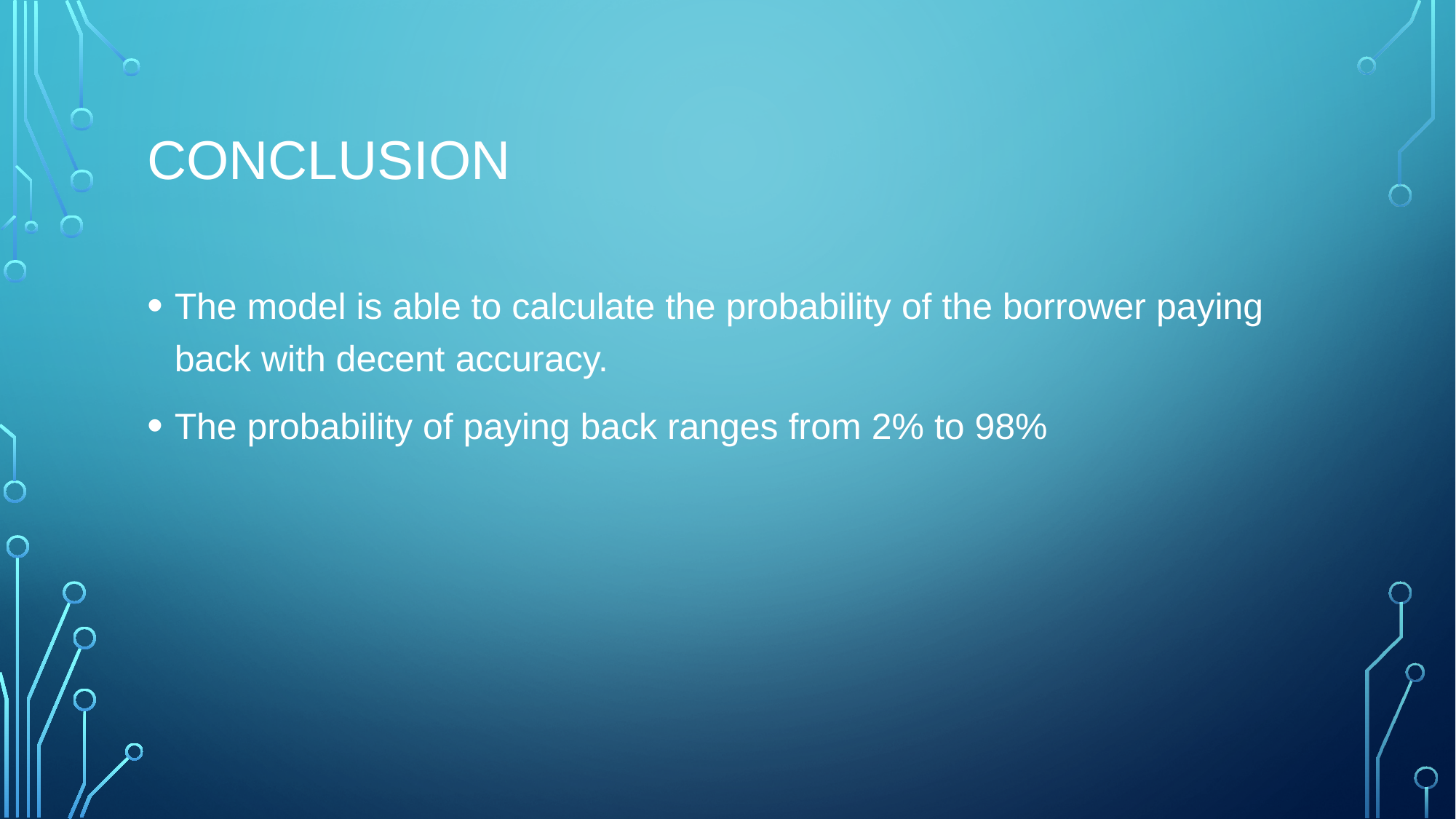

# Conclusion
The model is able to calculate the probability of the borrower paying back with decent accuracy.
The probability of paying back ranges from 2% to 98%